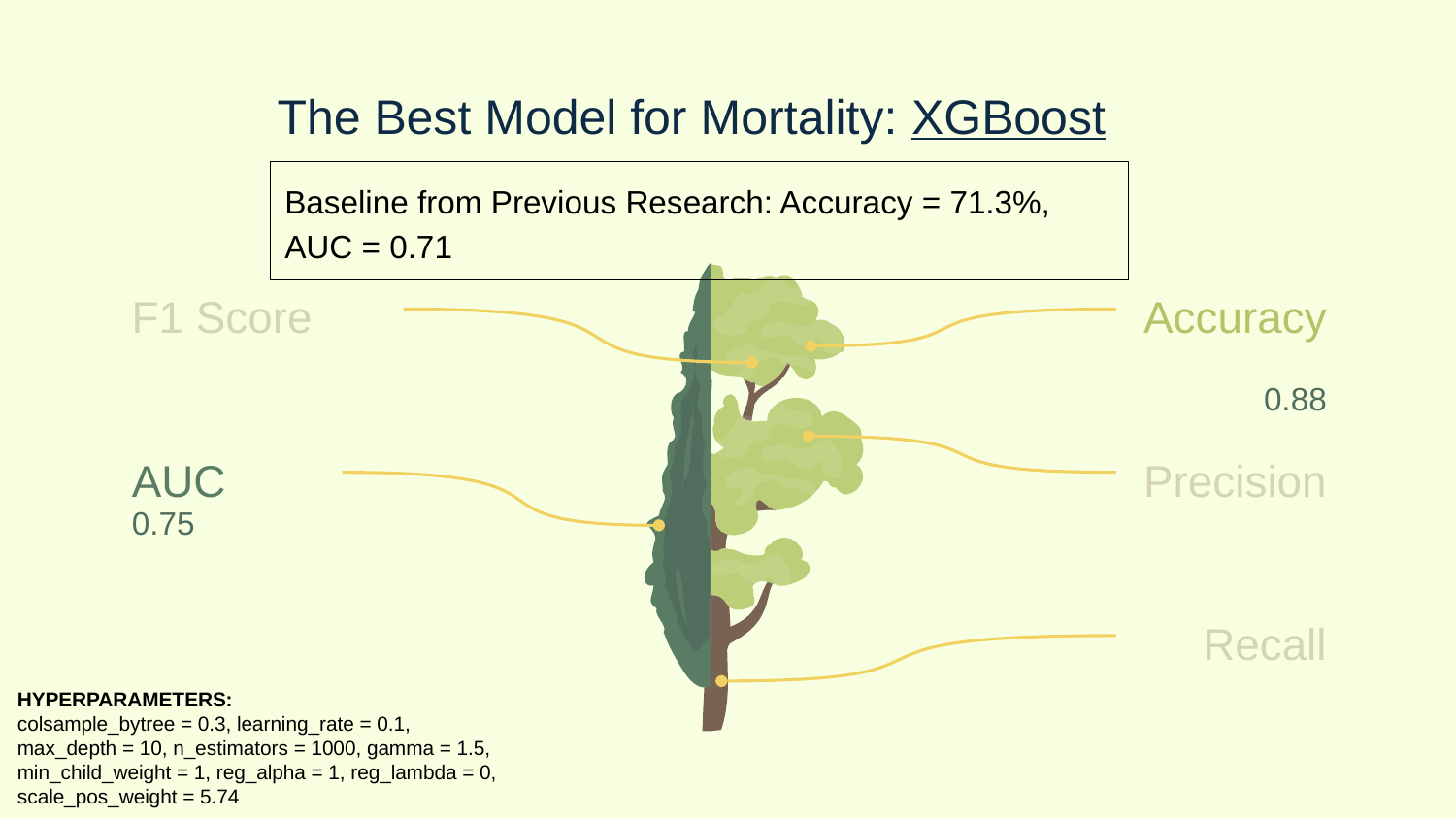

# The Best Model for Mortality: XGBoost

Baseline from Previous Research: Accuracy = 71.3%, AUC = 0.71

Accuracy
 		0.88

F1 Score
Precision
AUC
0.75
Recall
HYPERPARAMETERS:
colsample_bytree = 0.3, learning_rate = 0.1, max_depth = 10, n_estimators = 1000, gamma = 1.5, min_child_weight = 1, reg_alpha = 1, reg_lambda = 0, scale_pos_weight = 5.74